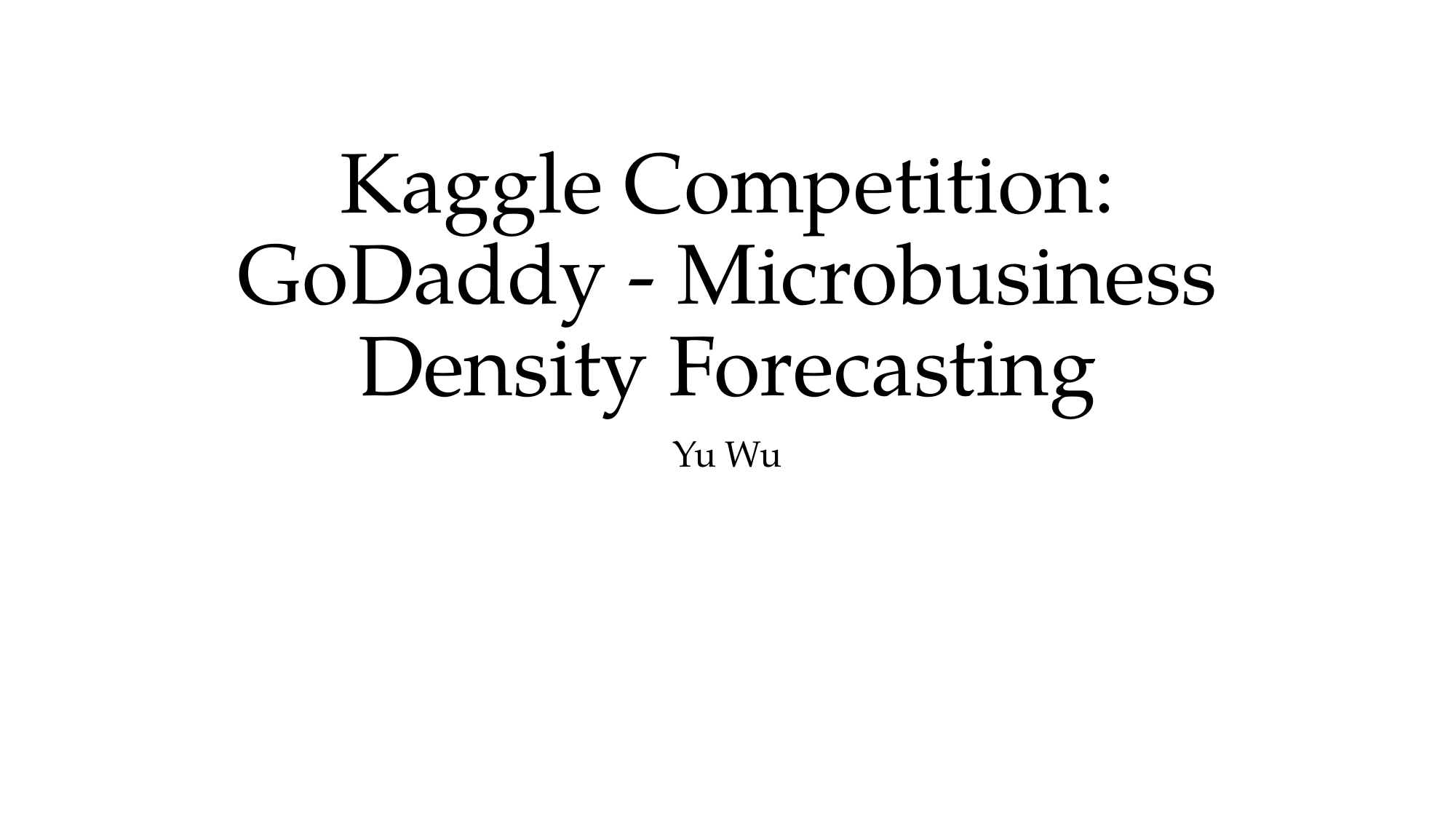

# Kaggle Competition: GoDaddy - Microbusiness Density Forecasting
Yu Wu